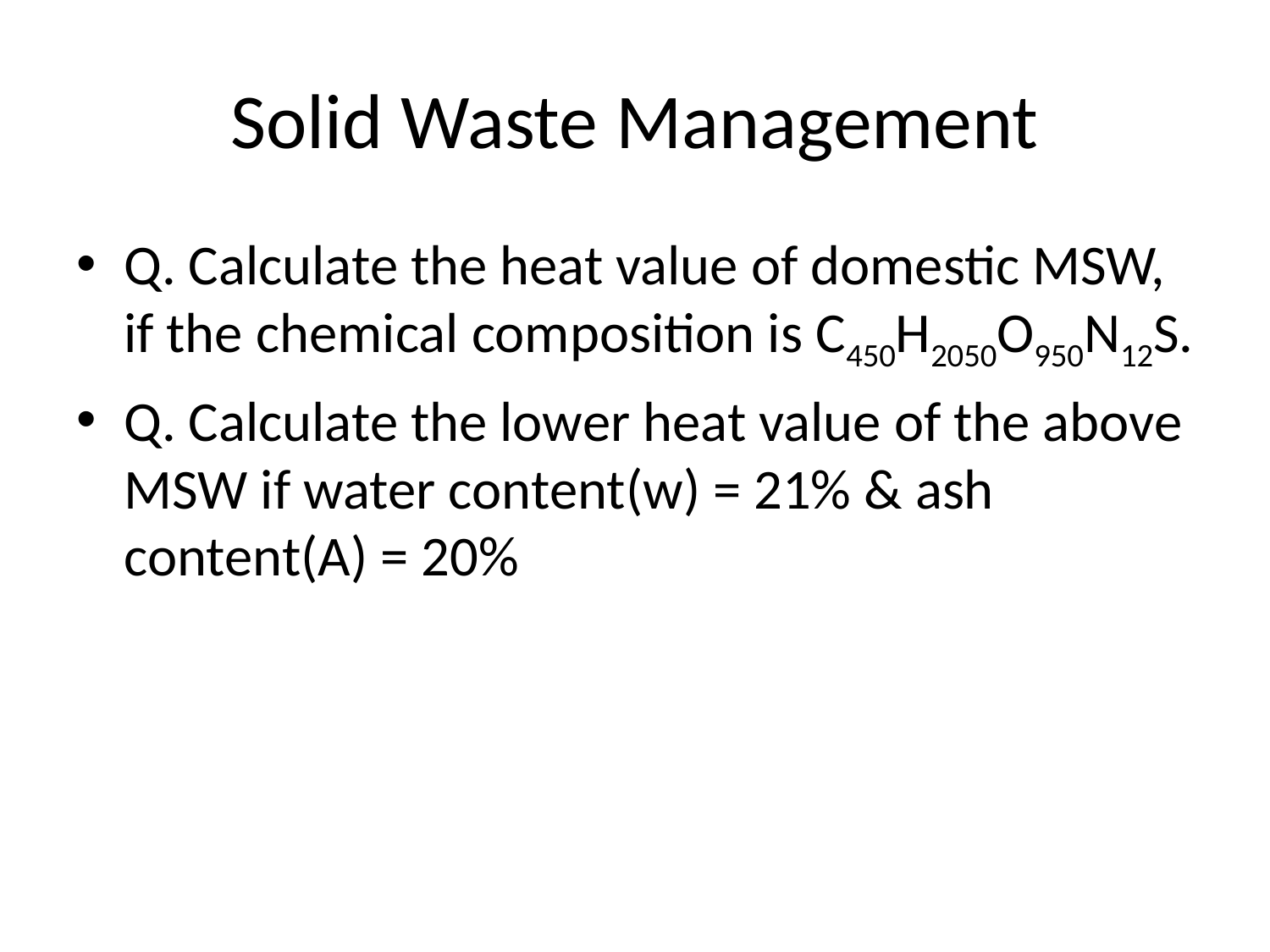

# Solid Waste Management
Q. Calculate the heat value of domestic MSW, if the chemical composition is C450H2050O950N12S.
Q. Calculate the lower heat value of the above MSW if water content(w) = 21% & ash content(A) = 20%